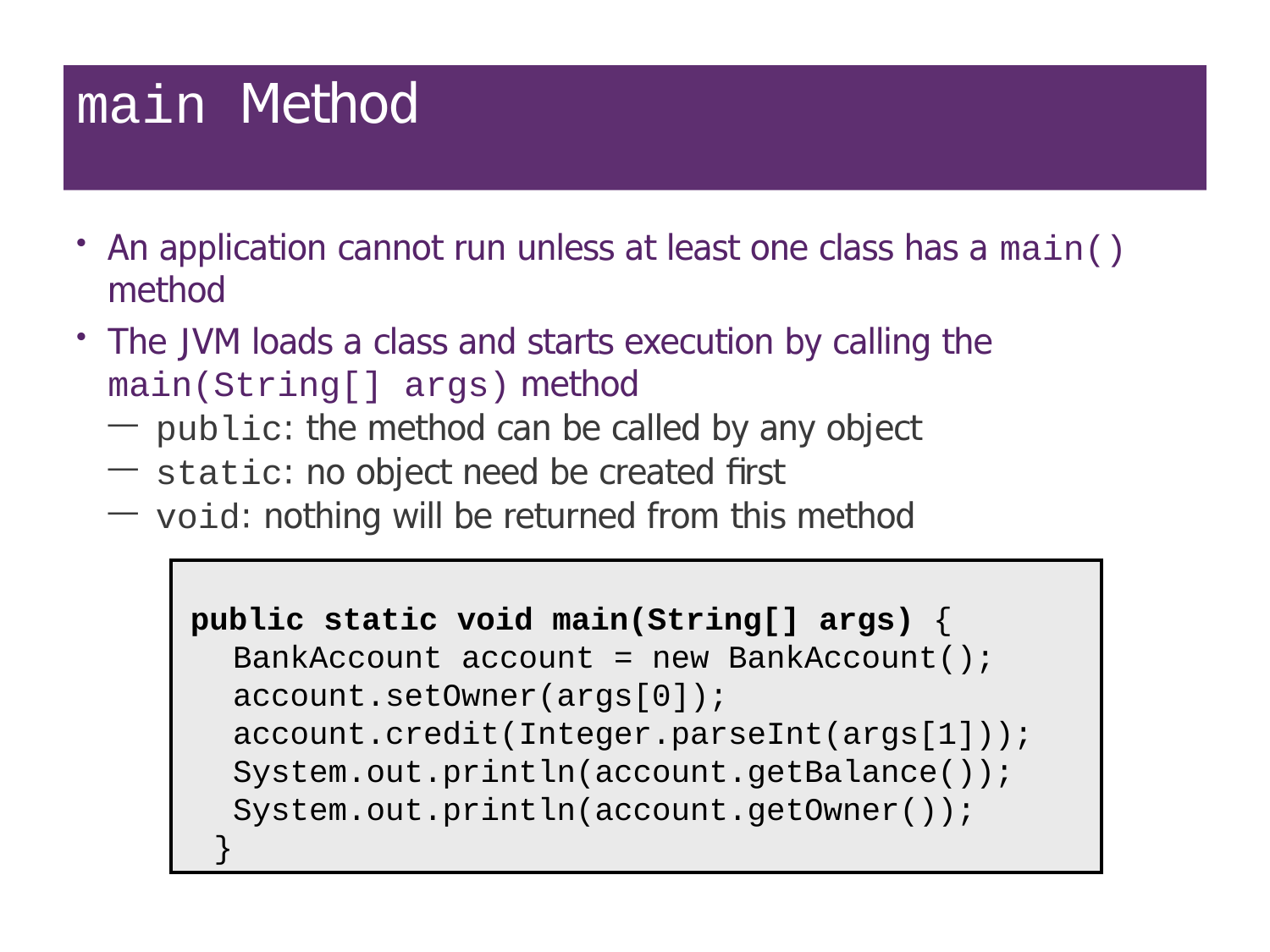

# main Method
An application cannot run unless at least one class has a main() method
The JVM loads a class and starts execution by calling the main(String[] args) method
public: the method can be called by any object
static: no object need be created first
void: nothing will be returned from this method

 public static void main(String[] args) {
  BankAccount account = new BankAccount();
  account.setOwner(args[0]);
  account.credit(Integer.parseInt(args[1]));
  System.out.println(account.getBalance());
  System.out.println(account.getOwner());
 }